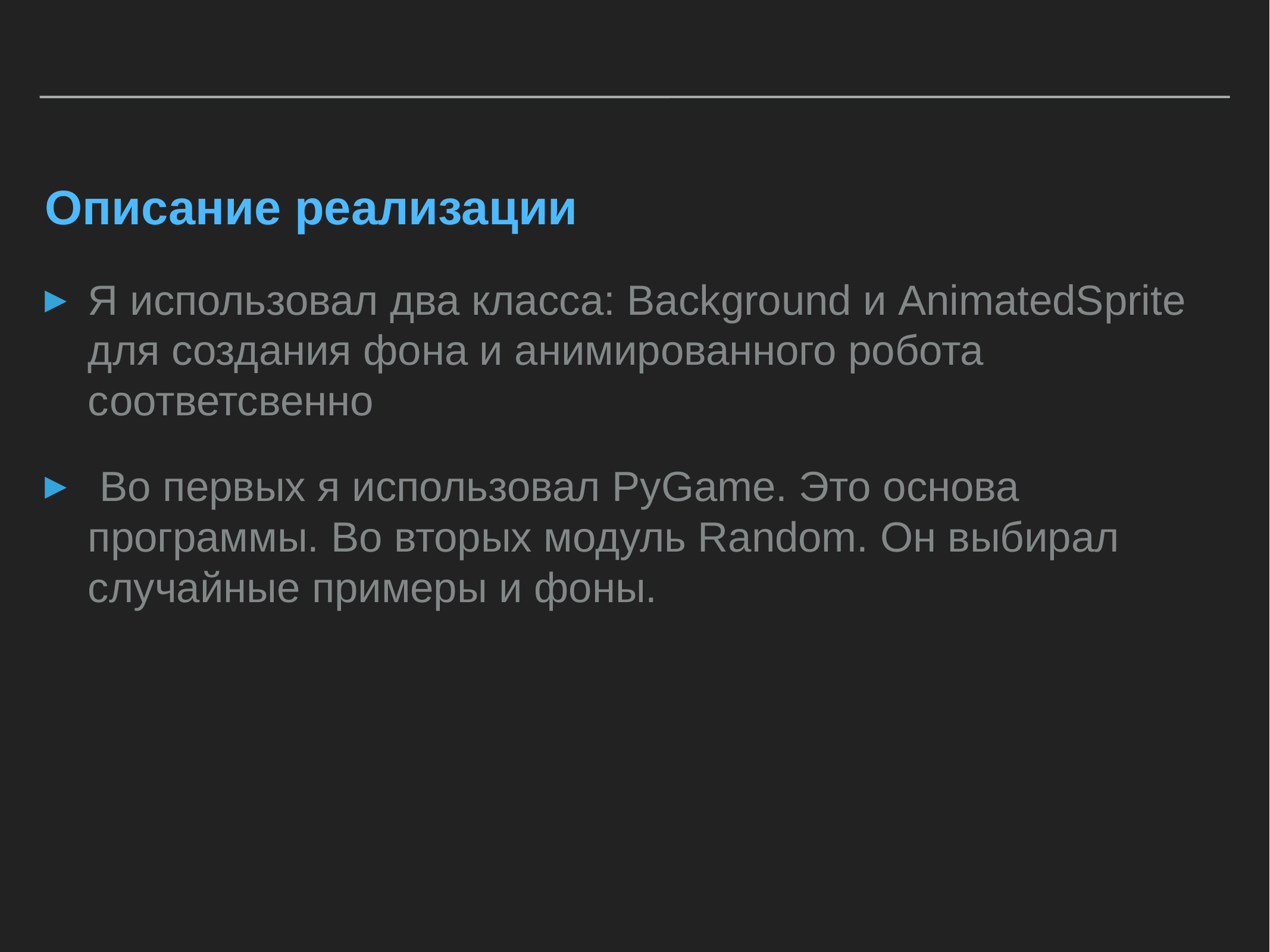

# Описание реализации
Я использовал два класса: Background и AnimatedSprite для создания фона и анимированного робота соответсвенно
 Во первых я использовал PyGame. Это основа программы. Во вторых модуль Random. Он выбирал случайные примеры и фоны.